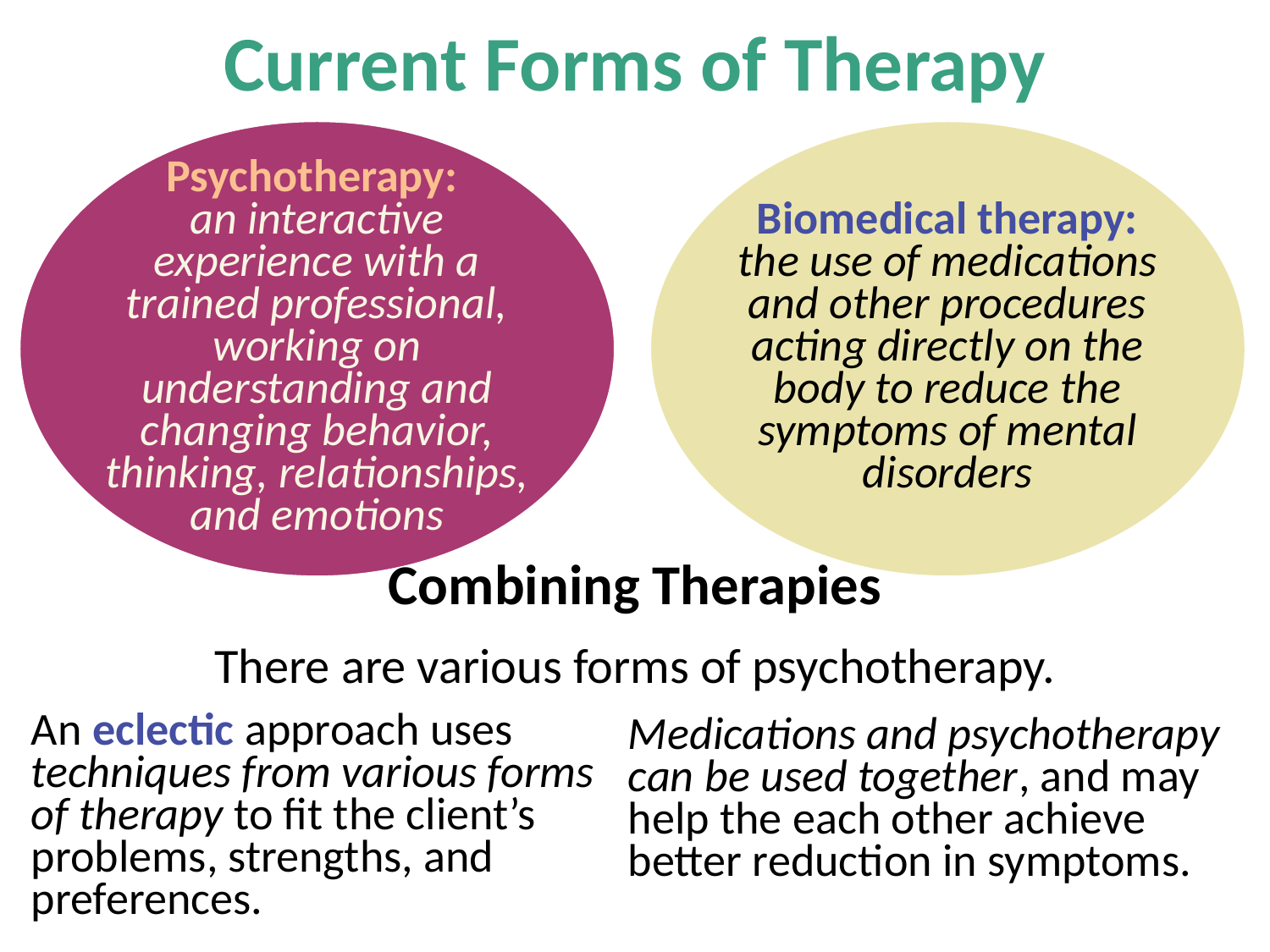

Current Forms of Therapy
Psychotherapy:
an interactive experience with a trained professional, working on understanding and changing behavior, thinking, relationships, and emotions
Biomedical therapy:
the use of medications and other procedures acting directly on the body to reduce the symptoms of mental disorders
Combining Therapies
There are various forms of psychotherapy.
An eclectic approach uses techniques from various forms of therapy to fit the client’s problems, strengths, and preferences.
Medications and psychotherapy can be used together, and may help the each other achieve better reduction in symptoms.